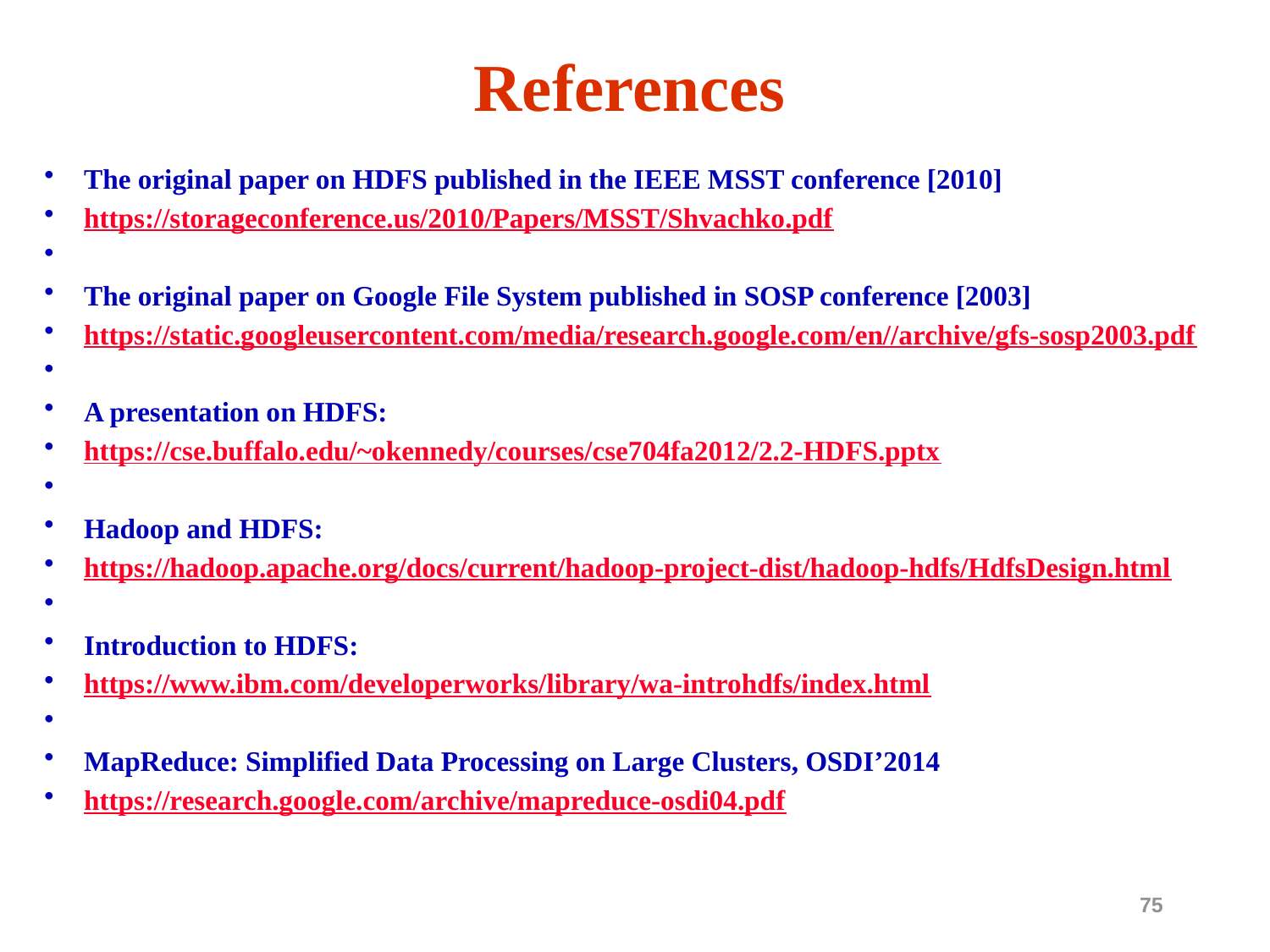

# References
The original paper on HDFS published in the IEEE MSST conference [2010]
https://storageconference.us/2010/Papers/MSST/Shvachko.pdf

The original paper on Google File System published in SOSP conference [2003]
https://static.googleusercontent.com/media/research.google.com/en//archive/gfs-sosp2003.pdf

A presentation on HDFS:
https://cse.buffalo.edu/~okennedy/courses/cse704fa2012/2.2-HDFS.pptx

Hadoop and HDFS:
https://hadoop.apache.org/docs/current/hadoop-project-dist/hadoop-hdfs/HdfsDesign.html

Introduction to HDFS:
https://www.ibm.com/developerworks/library/wa-introhdfs/index.html

MapReduce: Simplified Data Processing on Large Clusters, OSDI’2014
https://research.google.com/archive/mapreduce-osdi04.pdf